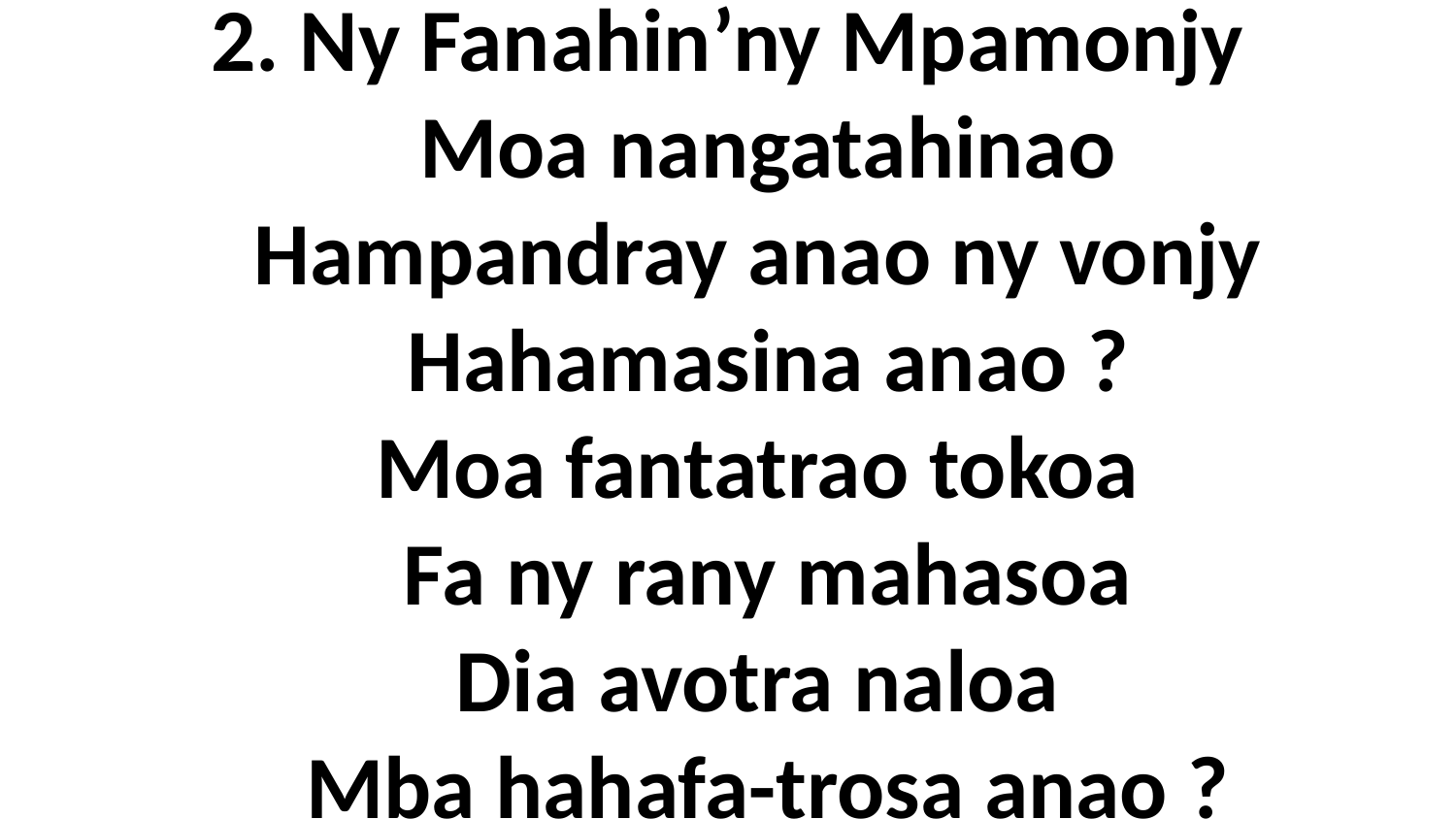

# 2. Ny Fanahin’ny Mpamonjy Moa nangatahinao Hampandray anao ny vonjy Hahamasina anao ? Moa fantatrao tokoa Fa ny rany mahasoa Dia avotra naloa Mba hahafa-trosa anao ?